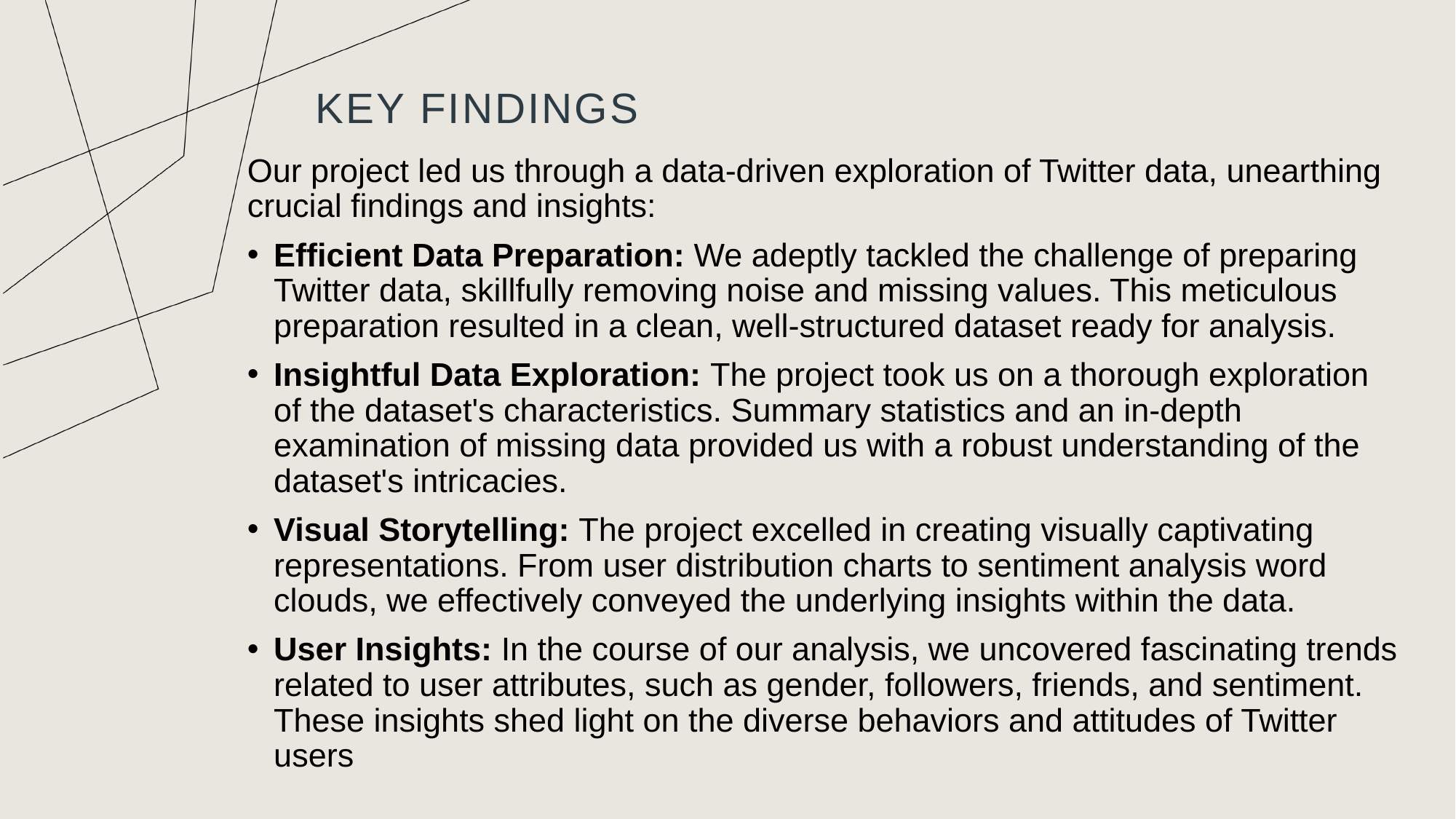

# Key Findings
Our project led us through a data-driven exploration of Twitter data, unearthing crucial findings and insights:
Efficient Data Preparation: We adeptly tackled the challenge of preparing Twitter data, skillfully removing noise and missing values. This meticulous preparation resulted in a clean, well-structured dataset ready for analysis.
Insightful Data Exploration: The project took us on a thorough exploration of the dataset's characteristics. Summary statistics and an in-depth examination of missing data provided us with a robust understanding of the dataset's intricacies.
Visual Storytelling: The project excelled in creating visually captivating representations. From user distribution charts to sentiment analysis word clouds, we effectively conveyed the underlying insights within the data.
User Insights: In the course of our analysis, we uncovered fascinating trends related to user attributes, such as gender, followers, friends, and sentiment. These insights shed light on the diverse behaviors and attitudes of Twitter users